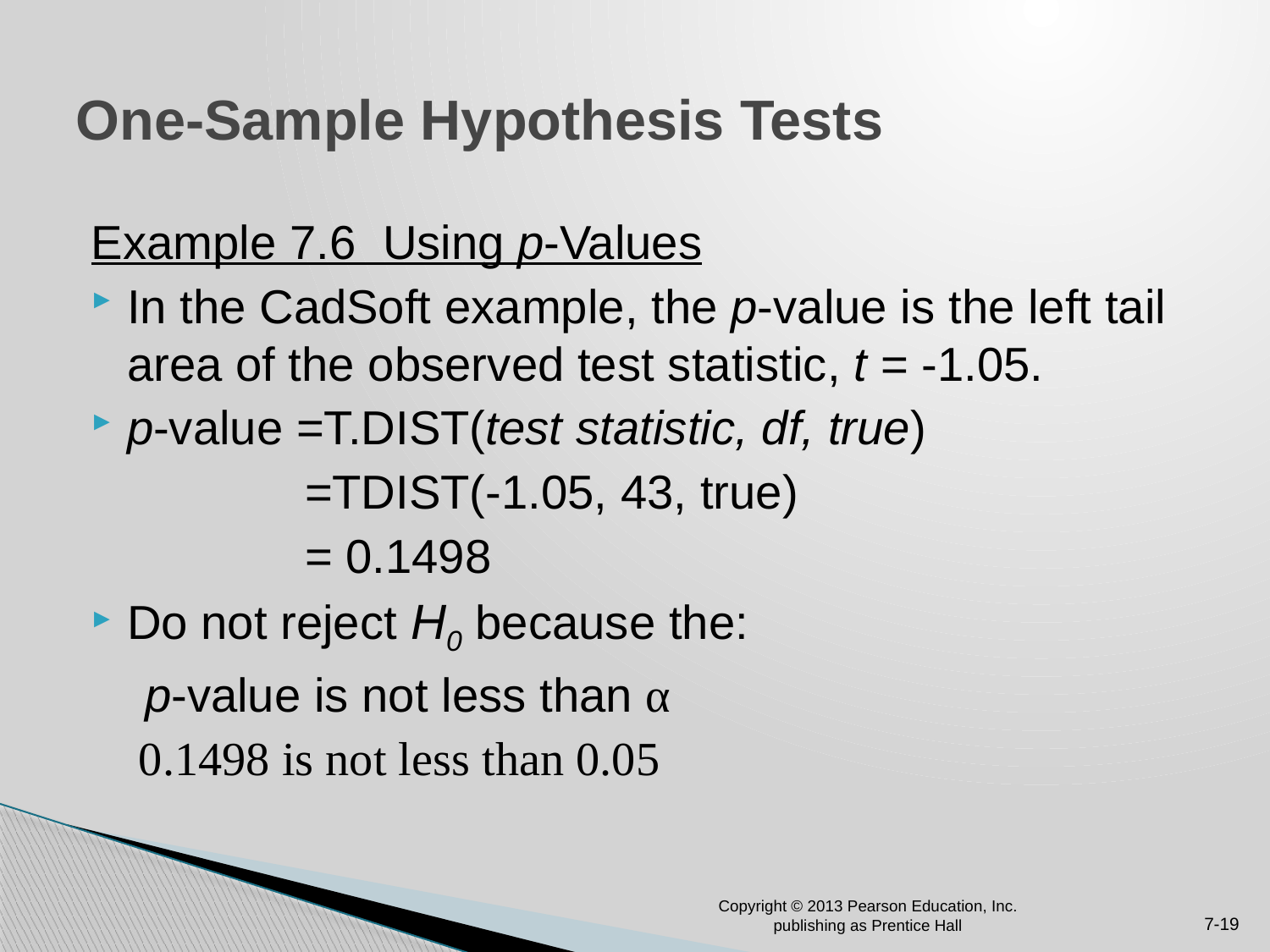

# One-Sample Hypothesis Tests
Example 7.6  Using p-Values
In the CadSoft example, the p-value is the left tail area of the observed test statistic, t = -1.05.
p-value =T.DIST(test statistic, df, true)
                =TDIST(-1.05, 43, true)
                = 0.1498
Do not reject H0 because the:
    p-value is not less than α
    0.1498 is not less than 0.05
Copyright © 2013 Pearson Education, Inc. publishing as Prentice Hall
7-19